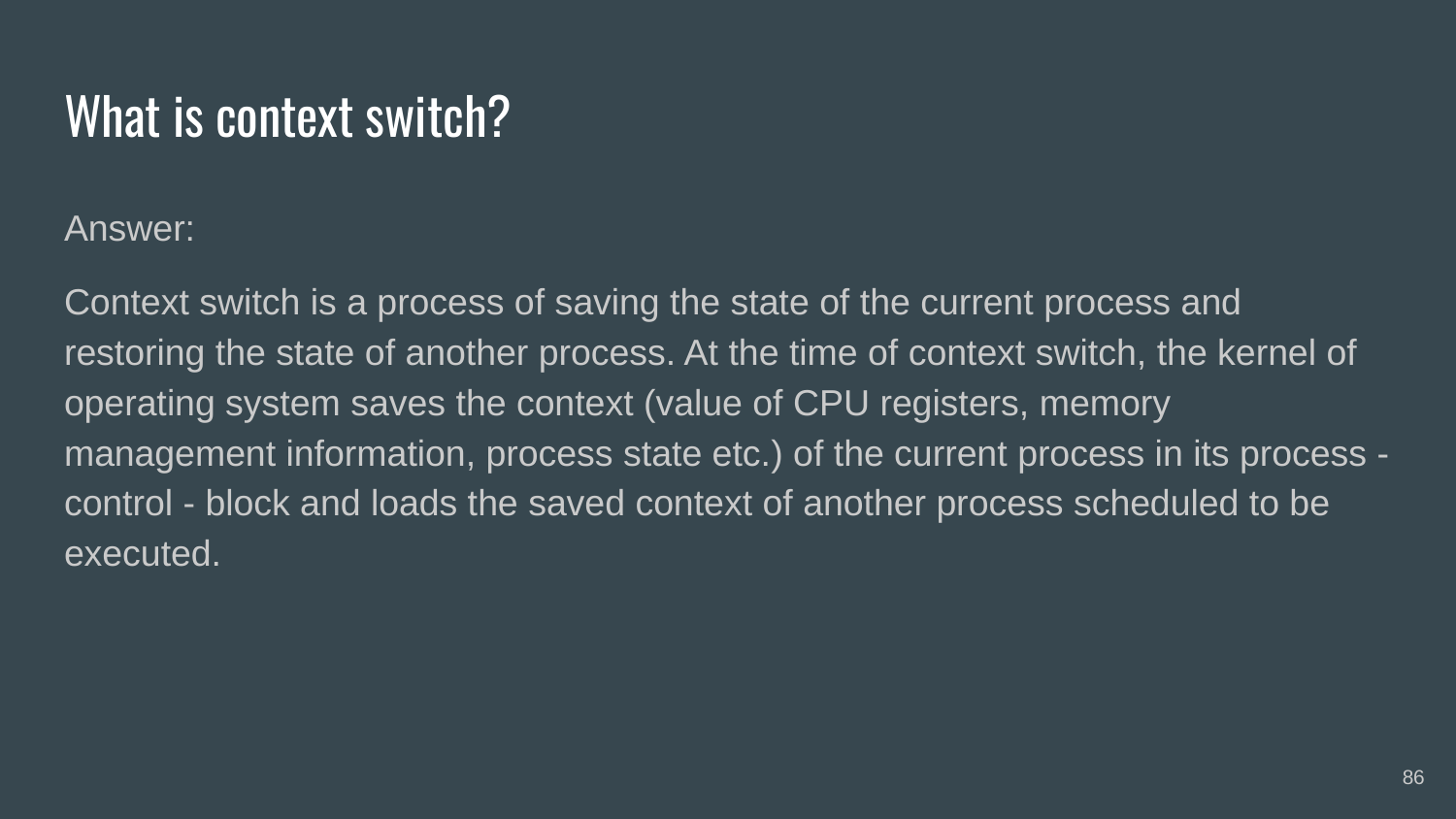

# What is context switch?
Answer:
Context switch is a process of saving the state of the current process and restoring the state of another process. At the time of context switch, the kernel of operating system saves the context (value of CPU registers, memory management information, process state etc.) of the current process in its process - control - block and loads the saved context of another process scheduled to be executed.
86